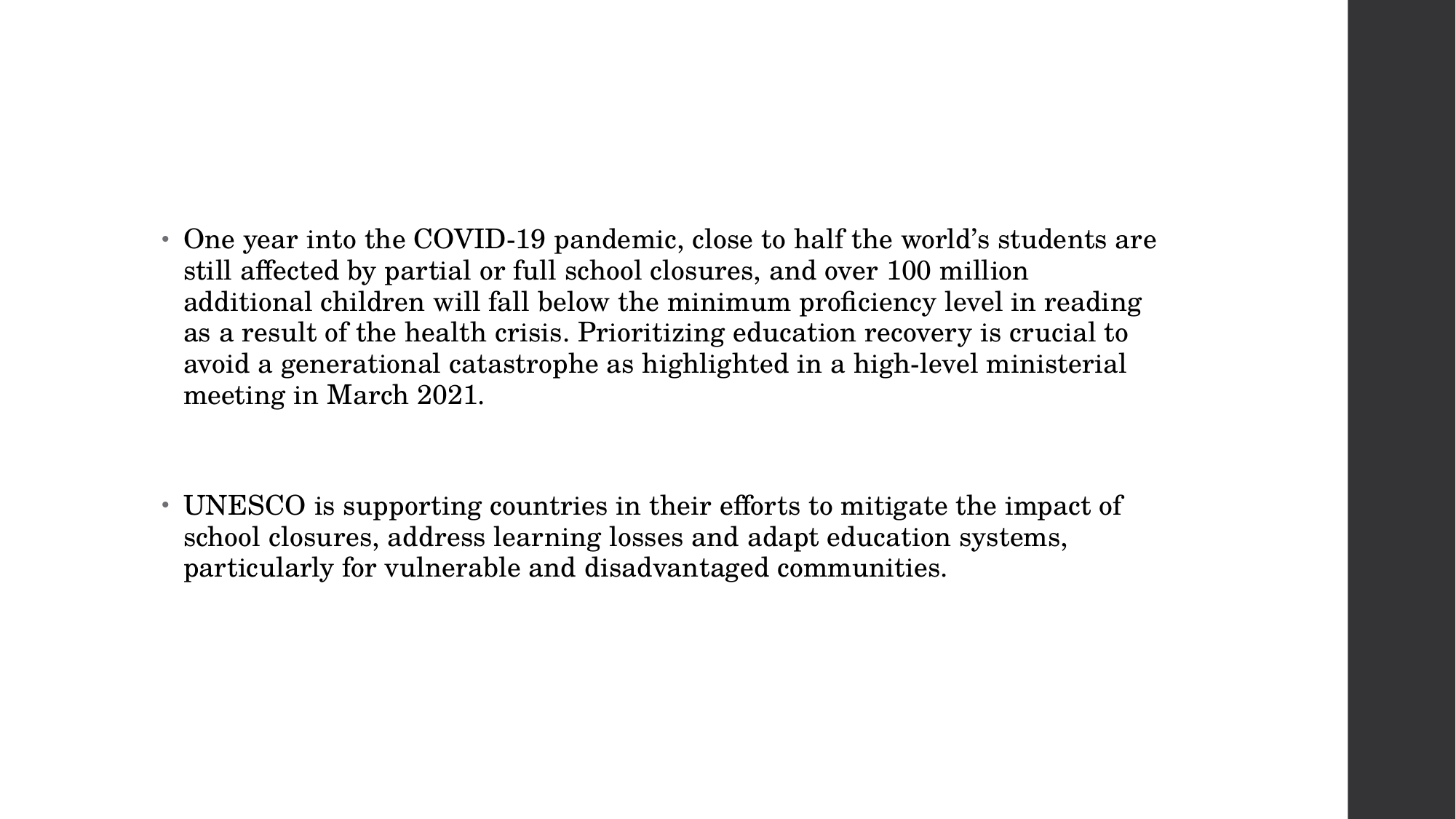

#
One year into the COVID-19 pandemic, close to half the world’s students are still affected by partial or full school closures, and over 100 million additional children will fall below the minimum proficiency level in reading as a result of the health crisis. Prioritizing education recovery is crucial to avoid a generational catastrophe as highlighted in a high-level ministerial meeting in March 2021.

UNESCO is supporting countries in their efforts to mitigate the impact of school closures, address learning losses and adapt education systems, particularly for vulnerable and disadvantaged communities.